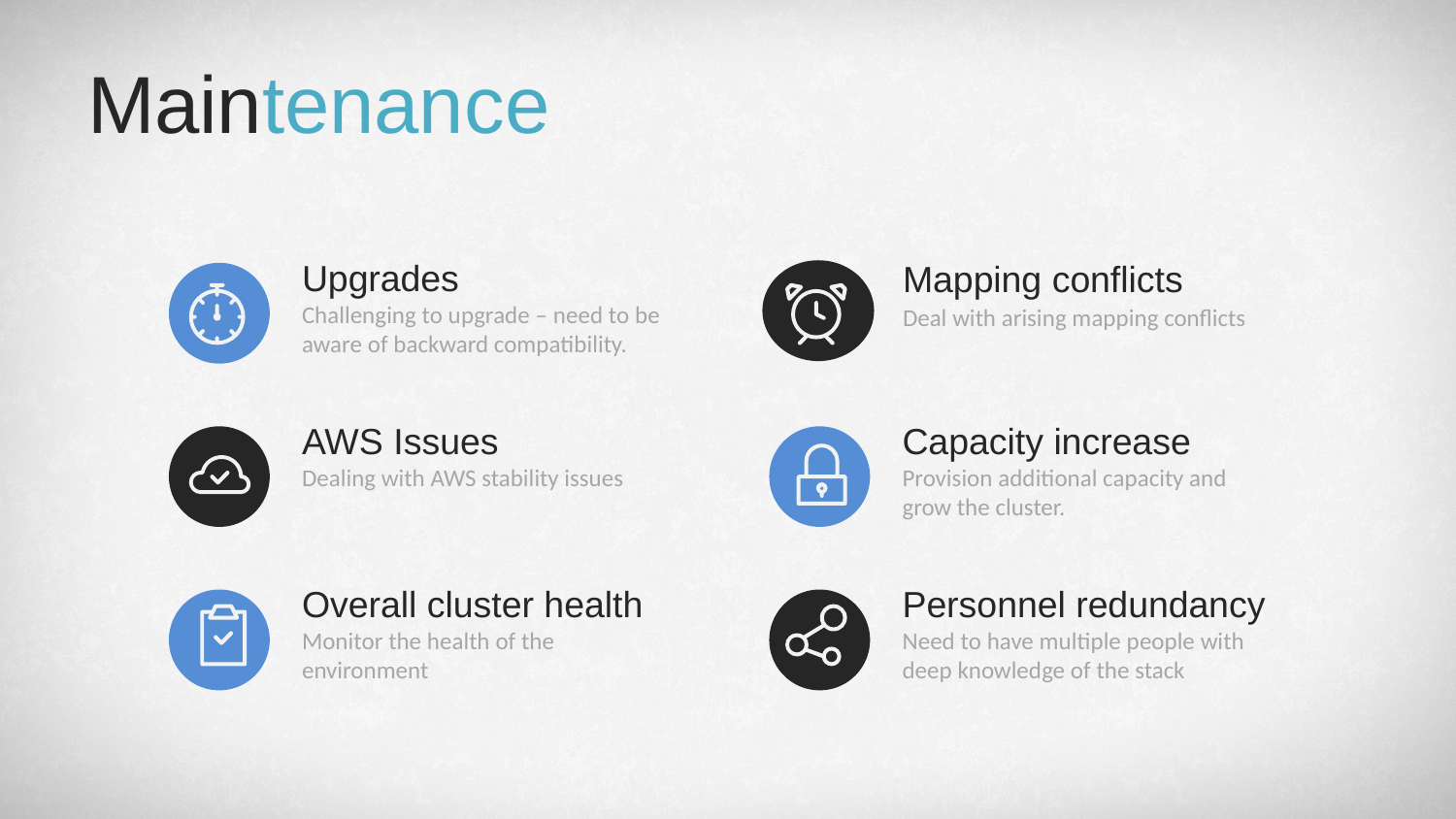

# Maintenance
Upgrades

Challenging to upgrade – need to be aware of backward compatibility.
Mapping conflicts

Deal with arising mapping conflicts

AWS Issues

Dealing with AWS stability issues
Capacity increase

Provision additional capacity and grow the cluster.

Overall cluster health

Monitor the health of the environment
Personnel redundancy

Need to have multiple people with deep knowledge of the stack